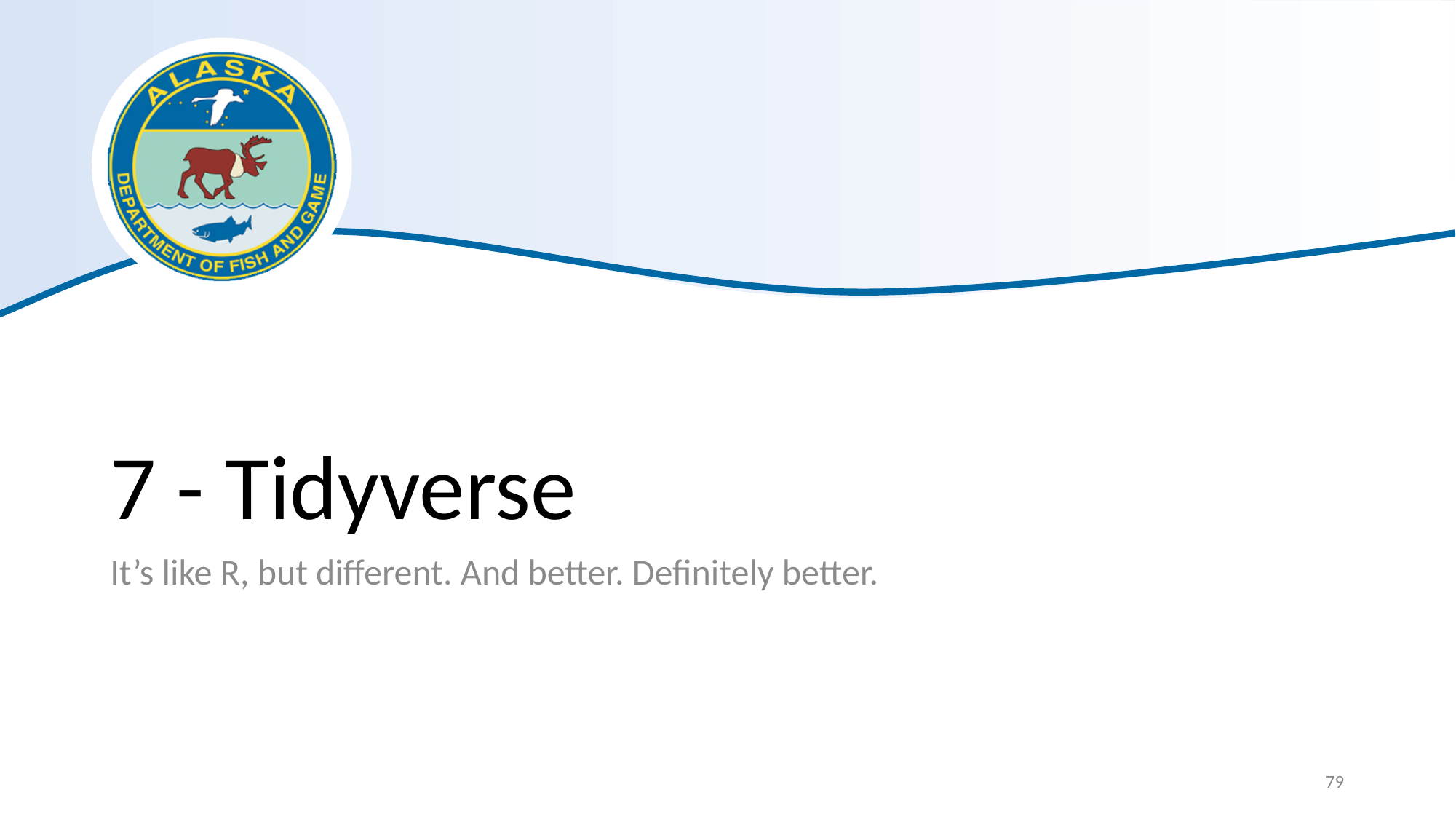

# 7 - Tidyverse
It’s like R, but different. And better. Definitely better.
79